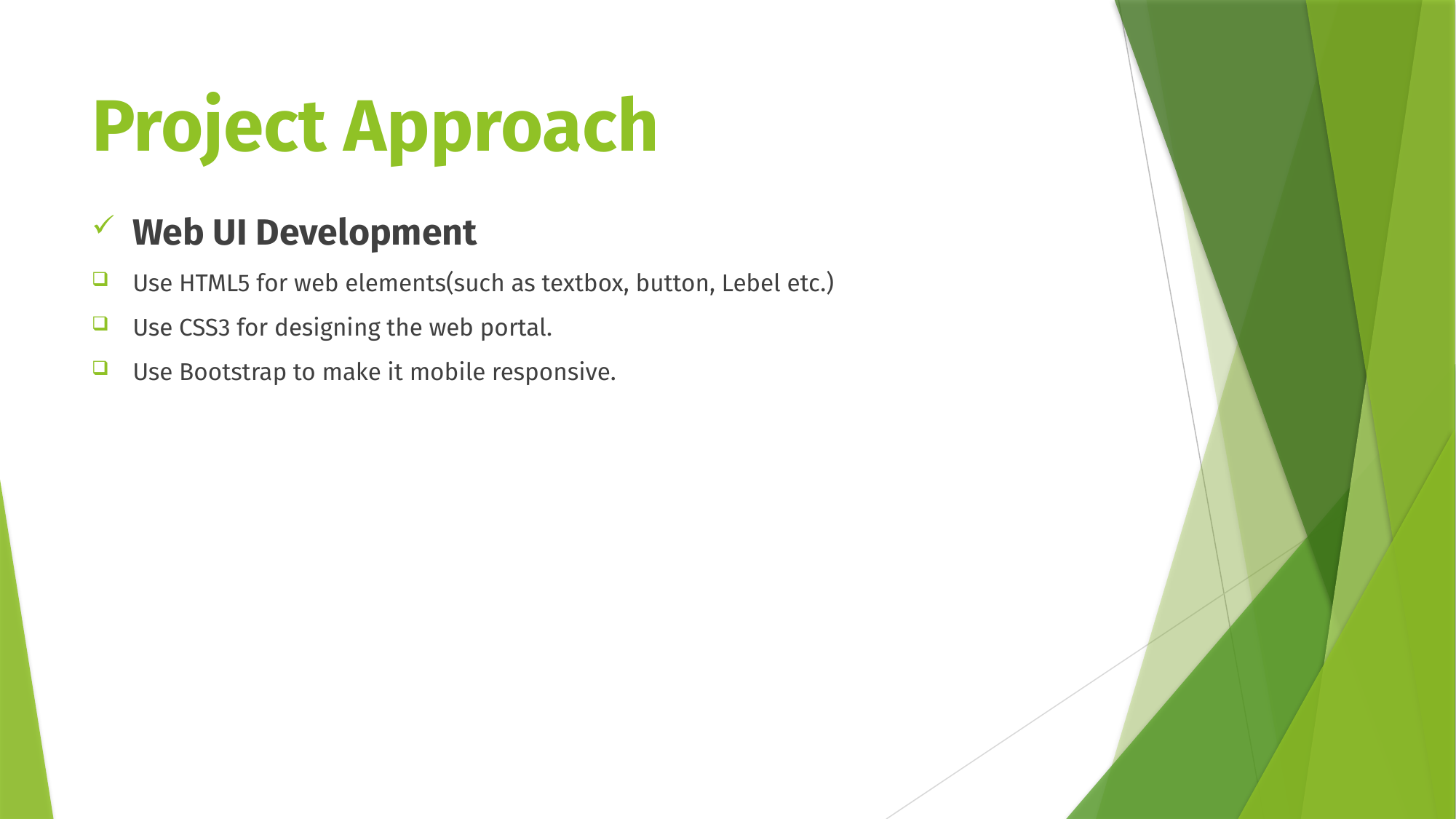

# Project Approach
Web UI Development
Use HTML5 for web elements(such as textbox, button, Lebel etc.)
Use CSS3 for designing the web portal.
Use Bootstrap to make it mobile responsive.